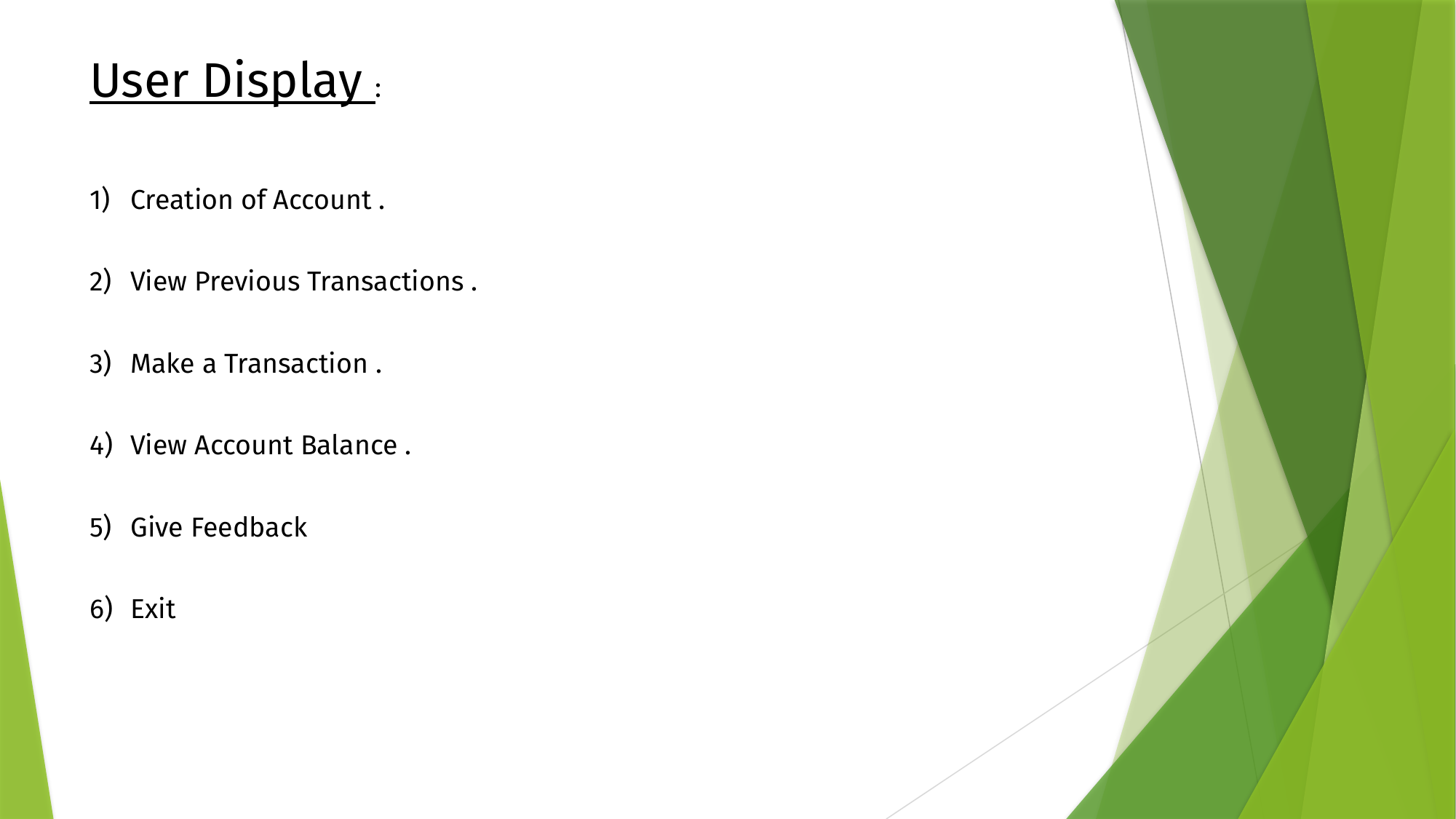

User Display :
Creation of Account .
View Previous Transactions .
Make a Transaction .
View Account Balance .
Give Feedback
Exit